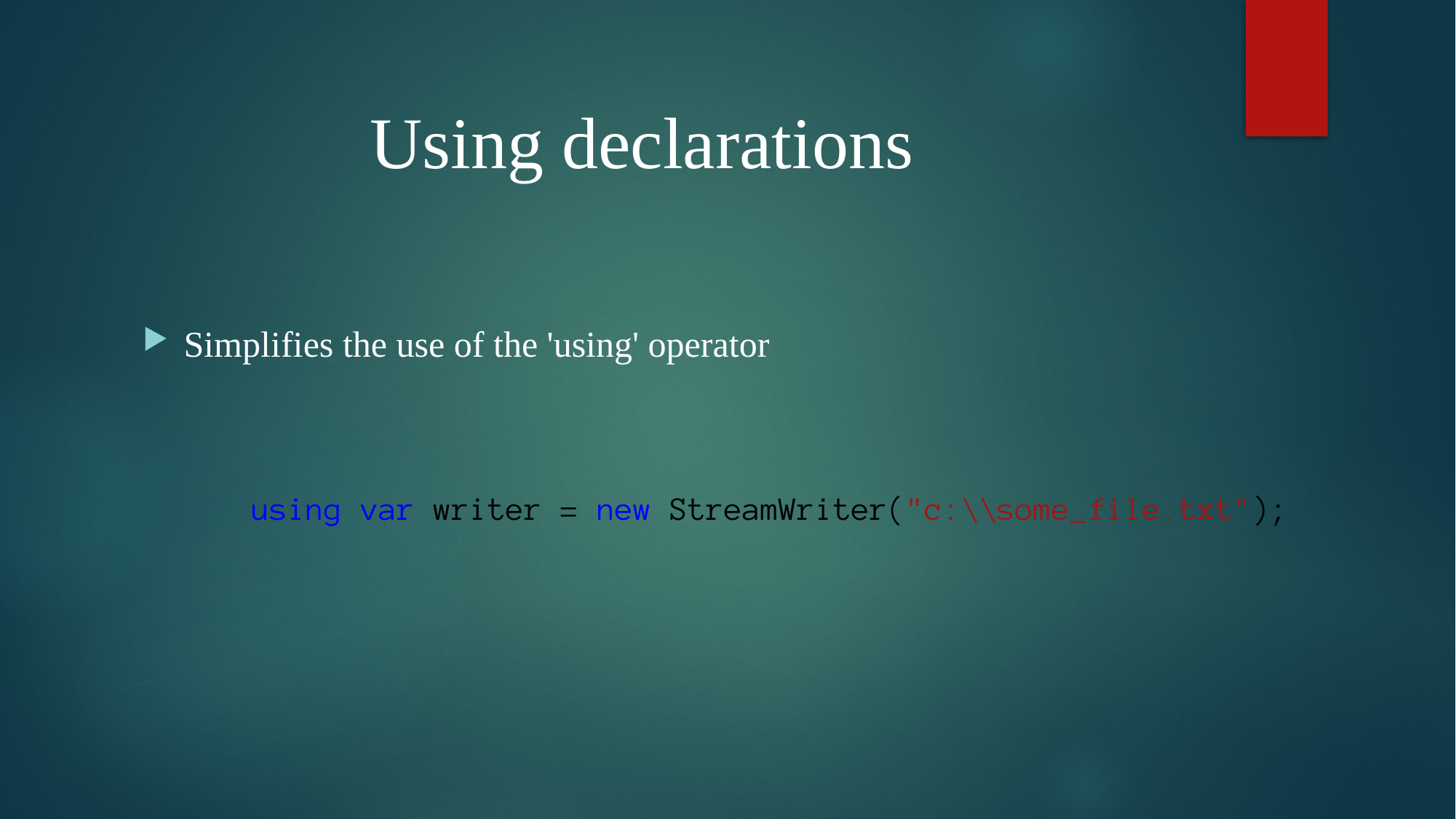

# Using declarations
Simplifies the use of the 'using' operator

	using var writer = new StreamWriter("c:\\some_file.txt");